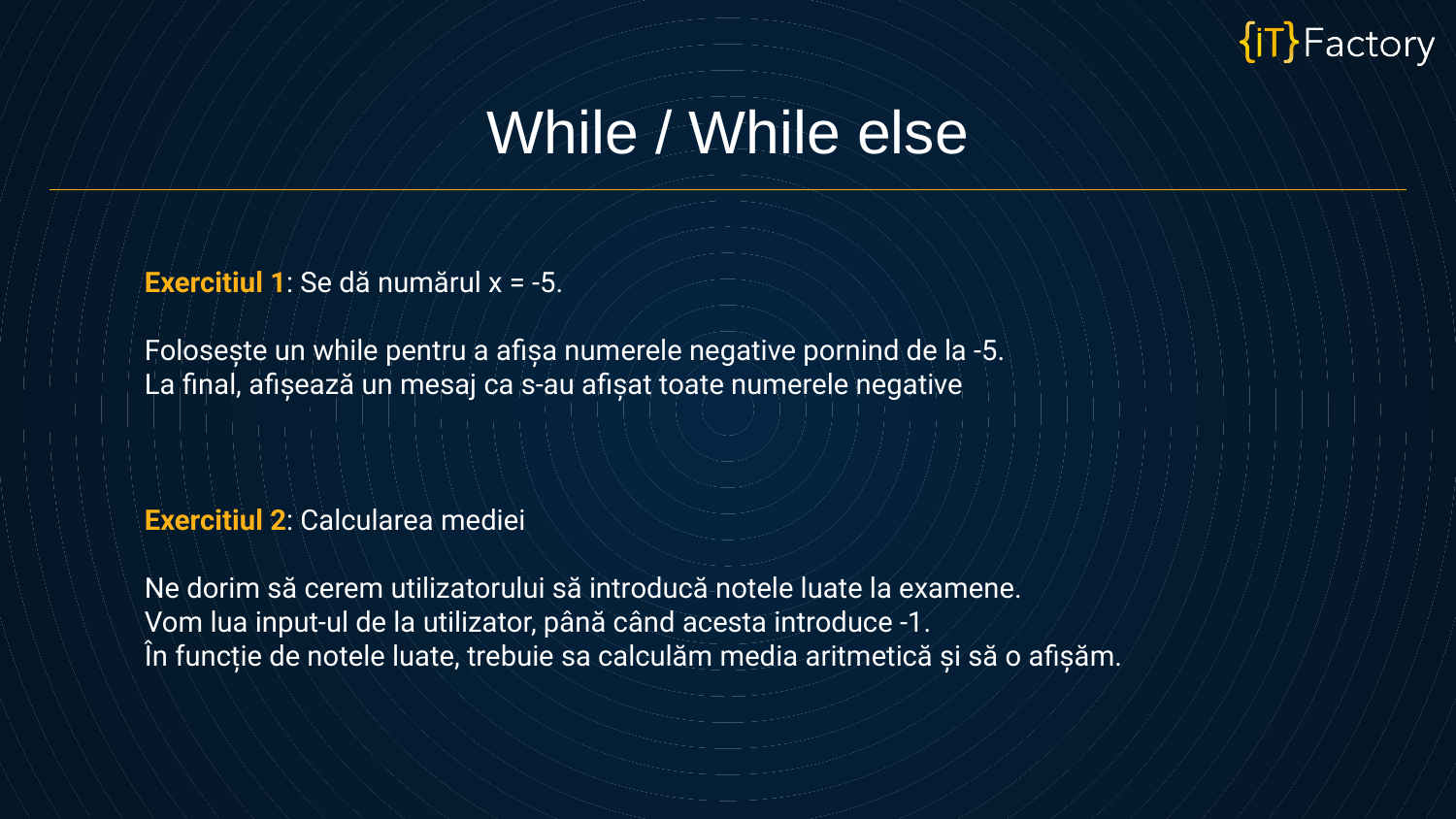

While / While else
Exercitiul 1: Se dă numărul x = -5.

Folosește un while pentru a afișa numerele negative pornind de la -5.
La final, afișează un mesaj ca s-au afișat toate numerele negative

Exercitiul 2: Calcularea mediei

Ne dorim să cerem utilizatorului să introducă notele luate la examene.
Vom lua input-ul de la utilizator, până când acesta introduce -1.
În funcție de notele luate, trebuie sa calculăm media aritmetică și să o afișăm.